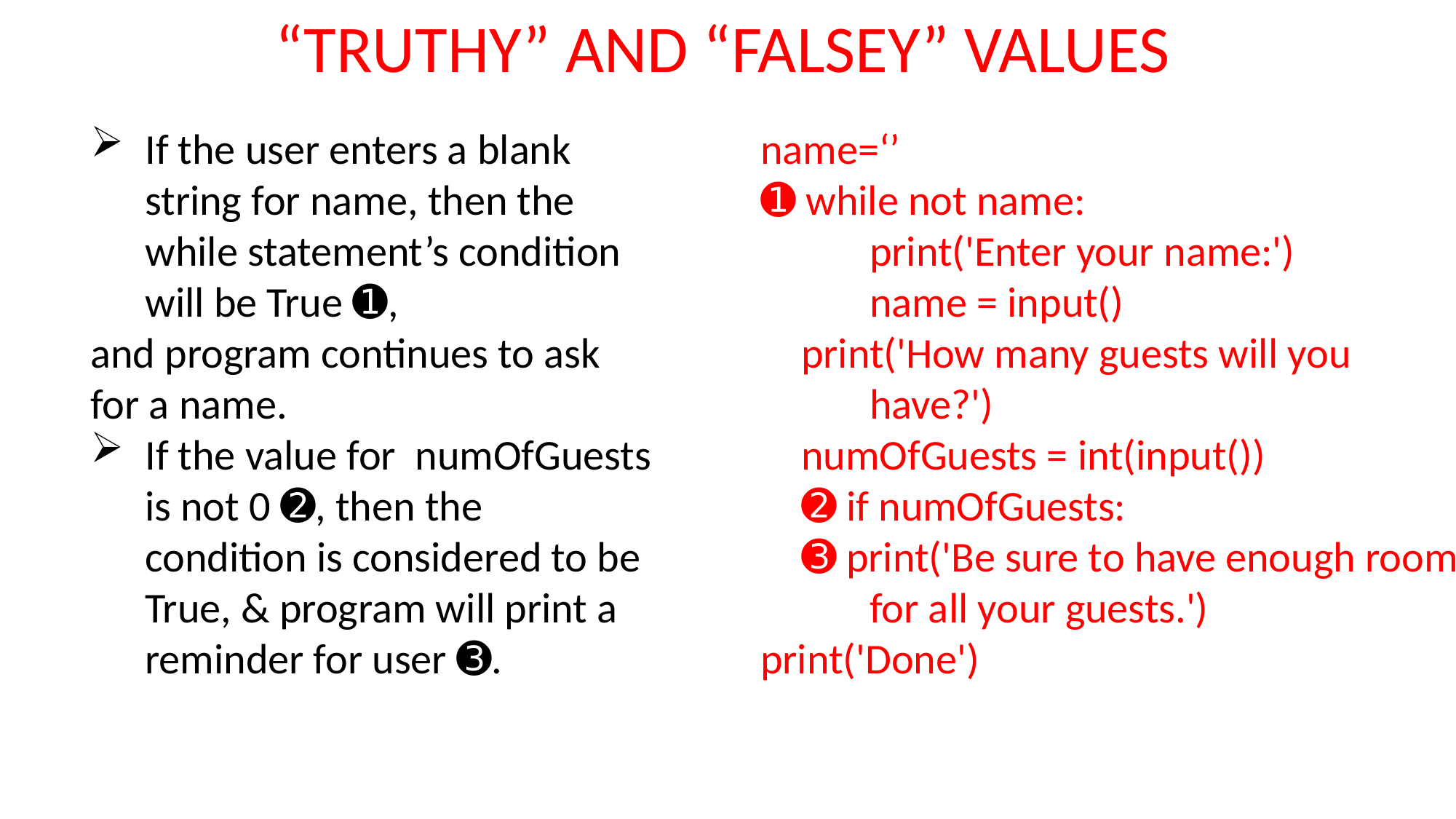

# “TRUTHY” AND “FALSEY” VALUES
name=‘’
➊ while not name:
print('Enter your name:')
name = input()
print('How many guests will you have?')
numOfGuests = int(input())
➋ if numOfGuests:
➌ print('Be sure to have enough room for all your guests.')
print('Done')
If the user enters a blank string for name, then the while statement’s condition will be True ➊,
and program continues to ask for a name.
If the value for  numOfGuests is not 0 ➋, then the condition is considered to be True, & program will print a reminder for user ➌.